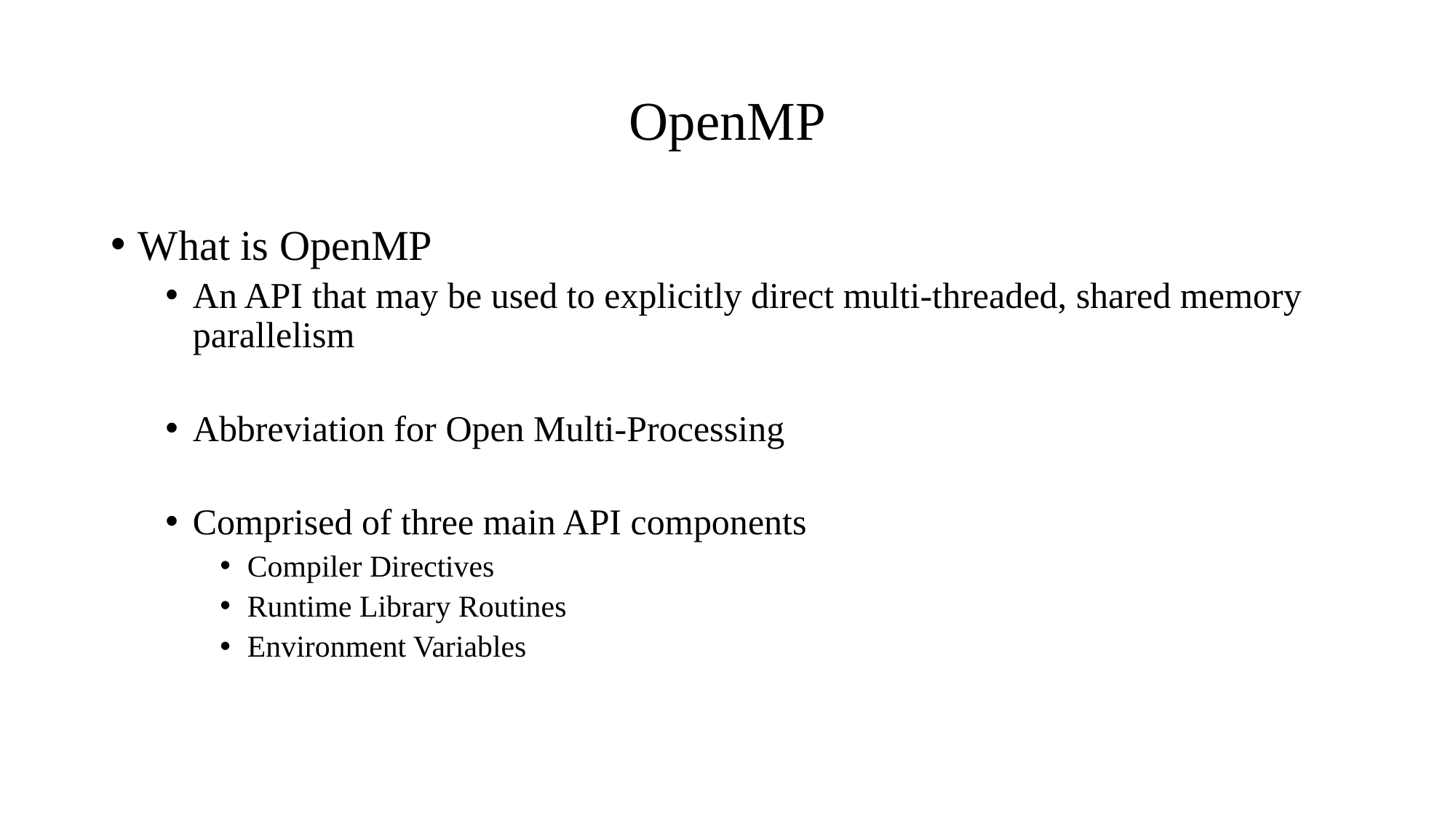

# OpenMP
What is OpenMP
An API that may be used to explicitly direct multi-threaded, shared memory parallelism

Abbreviation for Open Multi-Processing

Comprised of three main API components
Compiler Directives
Runtime Library Routines
Environment Variables